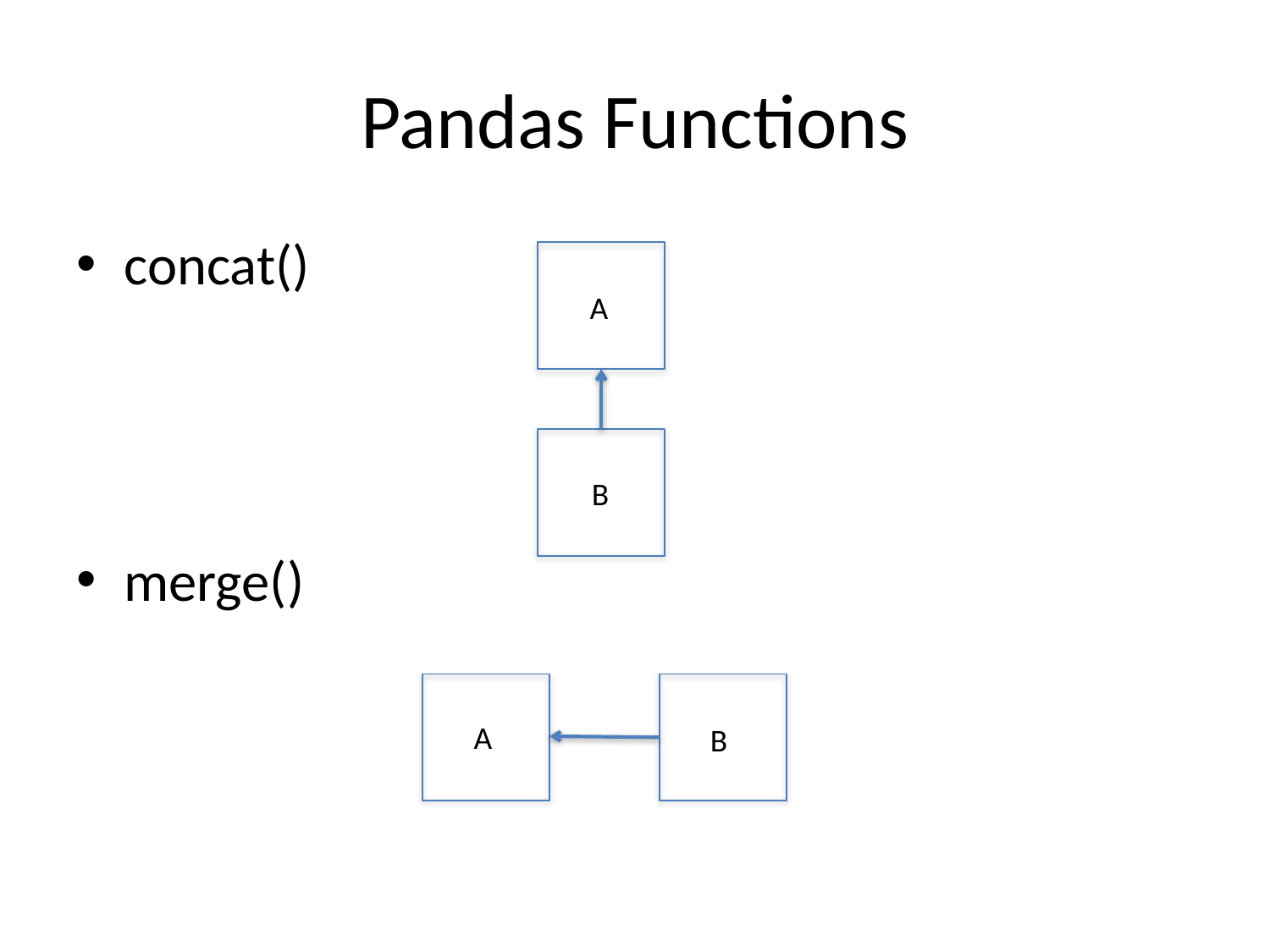

# Pandas Functions
concat()

merge()

A

B

A
B